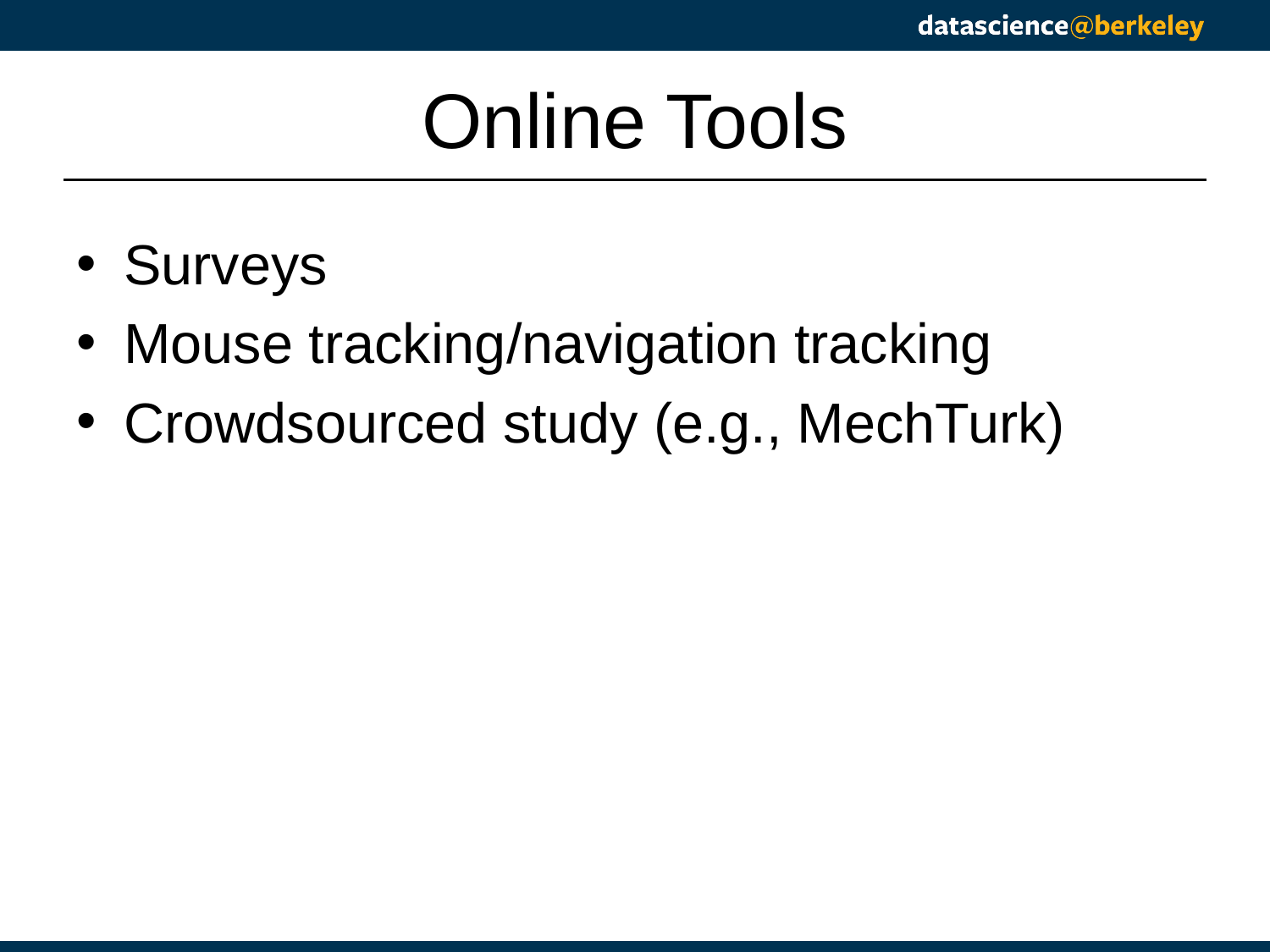

# Online Tools
Surveys
Mouse tracking/navigation tracking
Crowdsourced study (e.g., MechTurk)